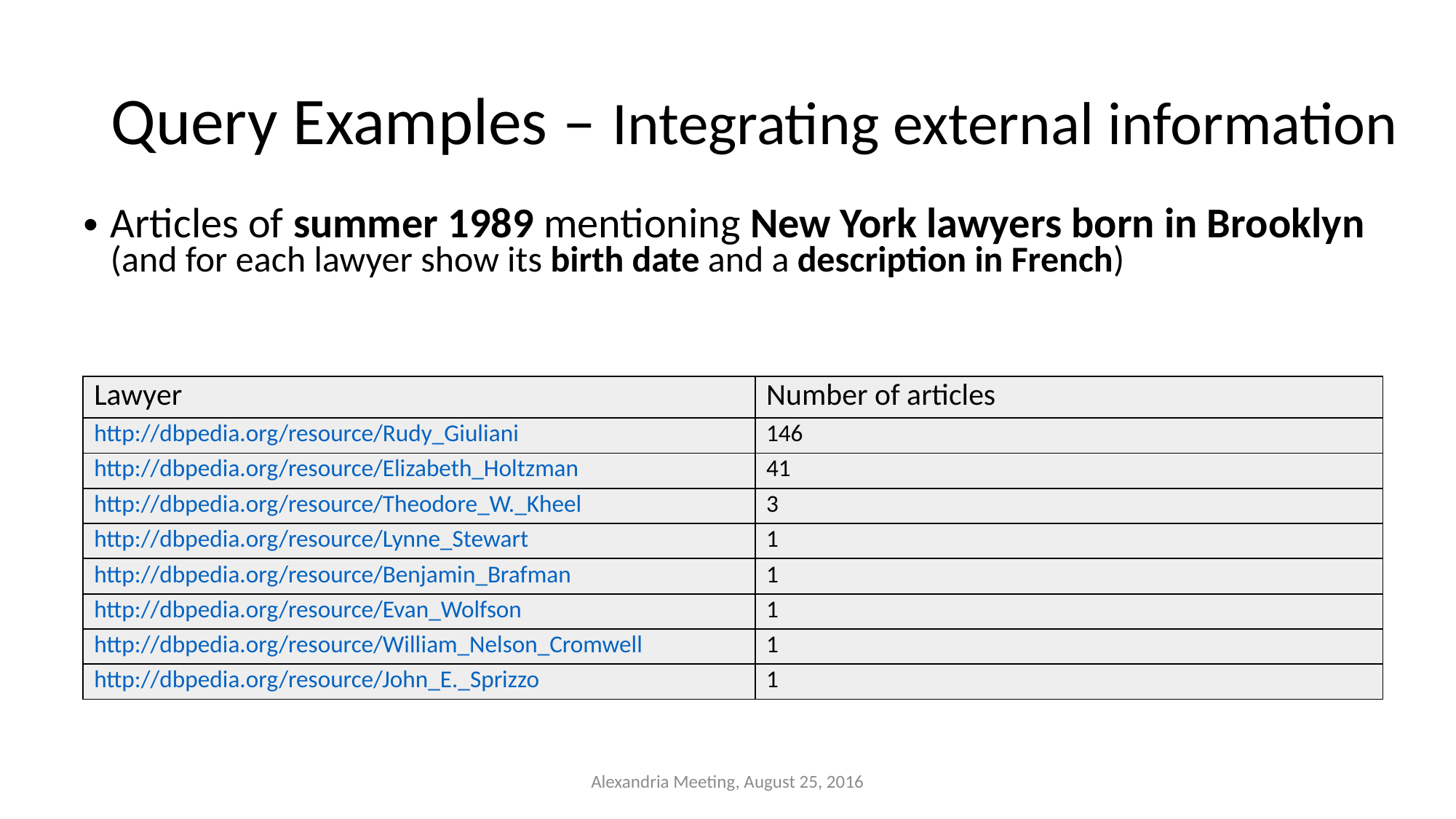

# Query Examples – Integrating external information
Articles of summer 1989 mentioning New York lawyers born in Brooklyn
(and for each lawyer show its birth date and a description in French)
| Lawyer | Number of articles |
| --- | --- |
| http://dbpedia.org/resource/Rudy\_Giuliani | 146 |
| http://dbpedia.org/resource/Elizabeth\_Holtzman | 41 |
| http://dbpedia.org/resource/Theodore\_W.\_Kheel | 3 |
| http://dbpedia.org/resource/Lynne\_Stewart | 1 |
| http://dbpedia.org/resource/Benjamin\_Brafman | 1 |
| http://dbpedia.org/resource/Evan\_Wolfson | 1 |
| http://dbpedia.org/resource/William\_Nelson\_Cromwell | 1 |
| http://dbpedia.org/resource/John\_E.\_Sprizzo | 1 |
Alexandria Meeting, August 25, 2016